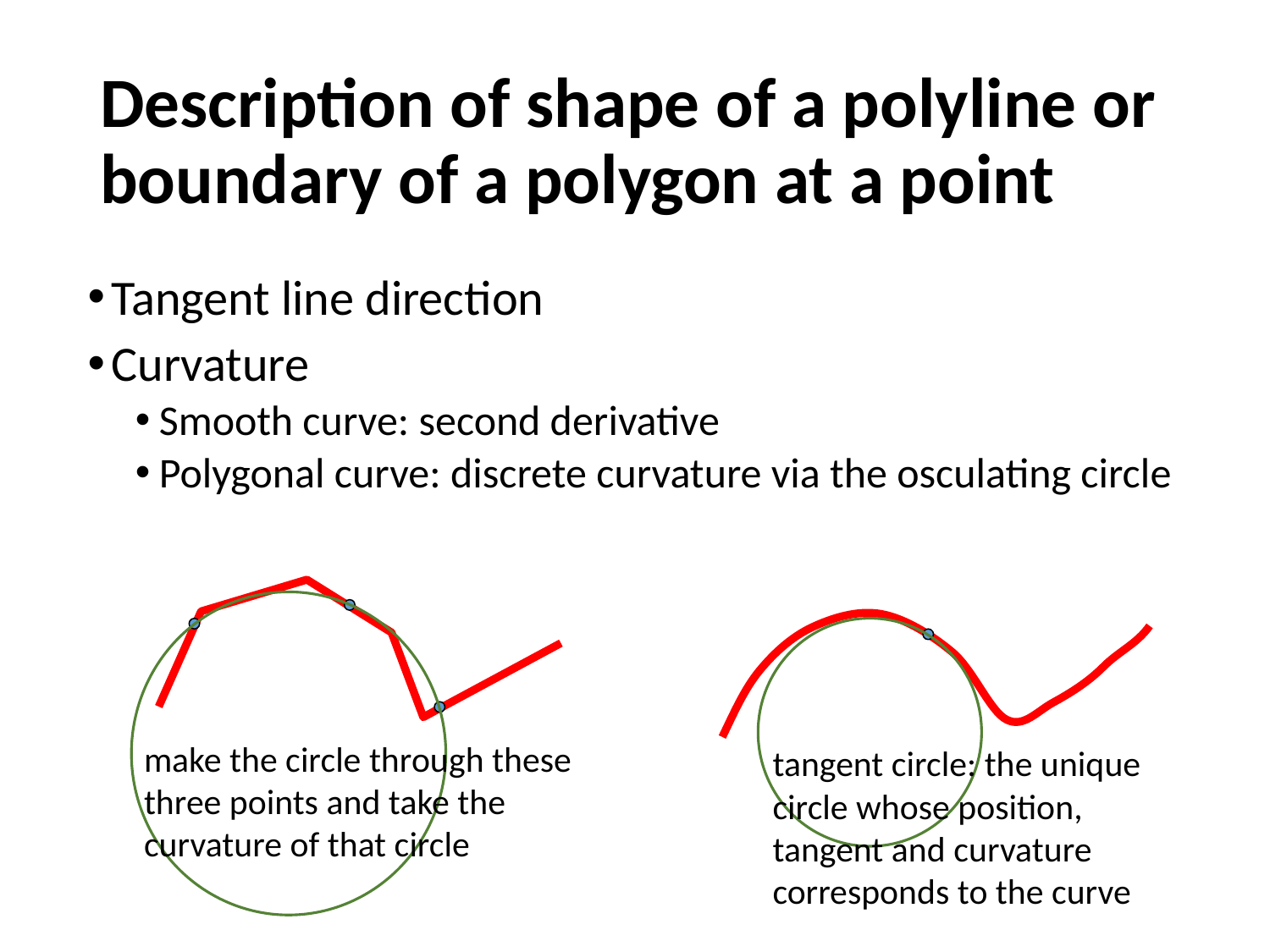

# Description of shape of a polyline or boundary of a polygon at a point
Tangent line direction
Curvature
Smooth curve: second derivative
Polygonal curve: discrete curvature via the osculating circle

make the circle through these three points and take the curvature of that circle
tangent circle: the unique circle whose position, tangent and curvature corresponds to the curve